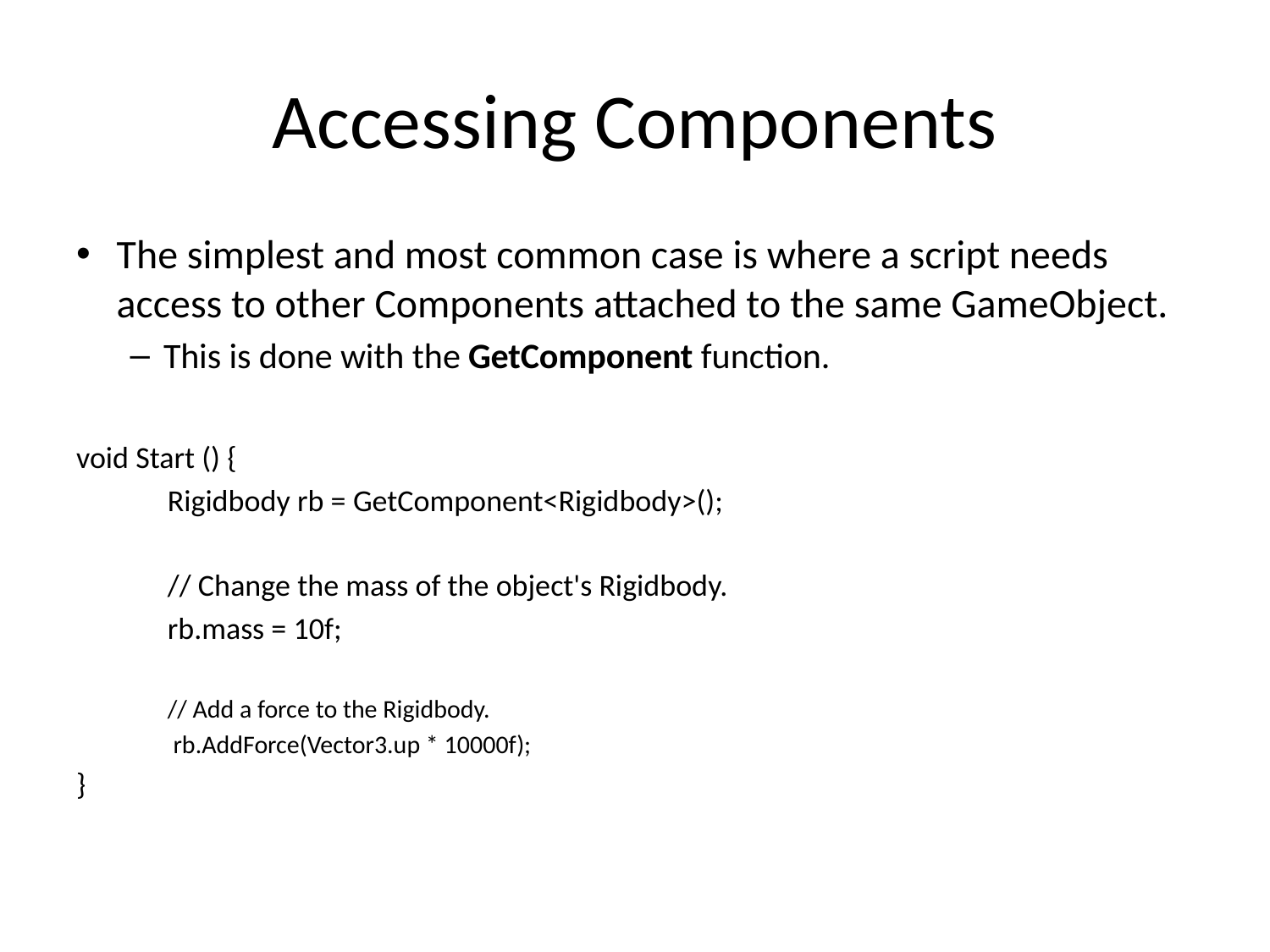

# Accessing Components
The simplest and most common case is where a script needs access to other Components attached to the same GameObject.
This is done with the GetComponent function.

void Start () {
	Rigidbody rb = GetComponent<Rigidbody>();

	// Change the mass of the object's Rigidbody.
	rb.mass = 10f;

	// Add a force to the Rigidbody.
	 rb.AddForce(Vector3.up * 10000f);
}